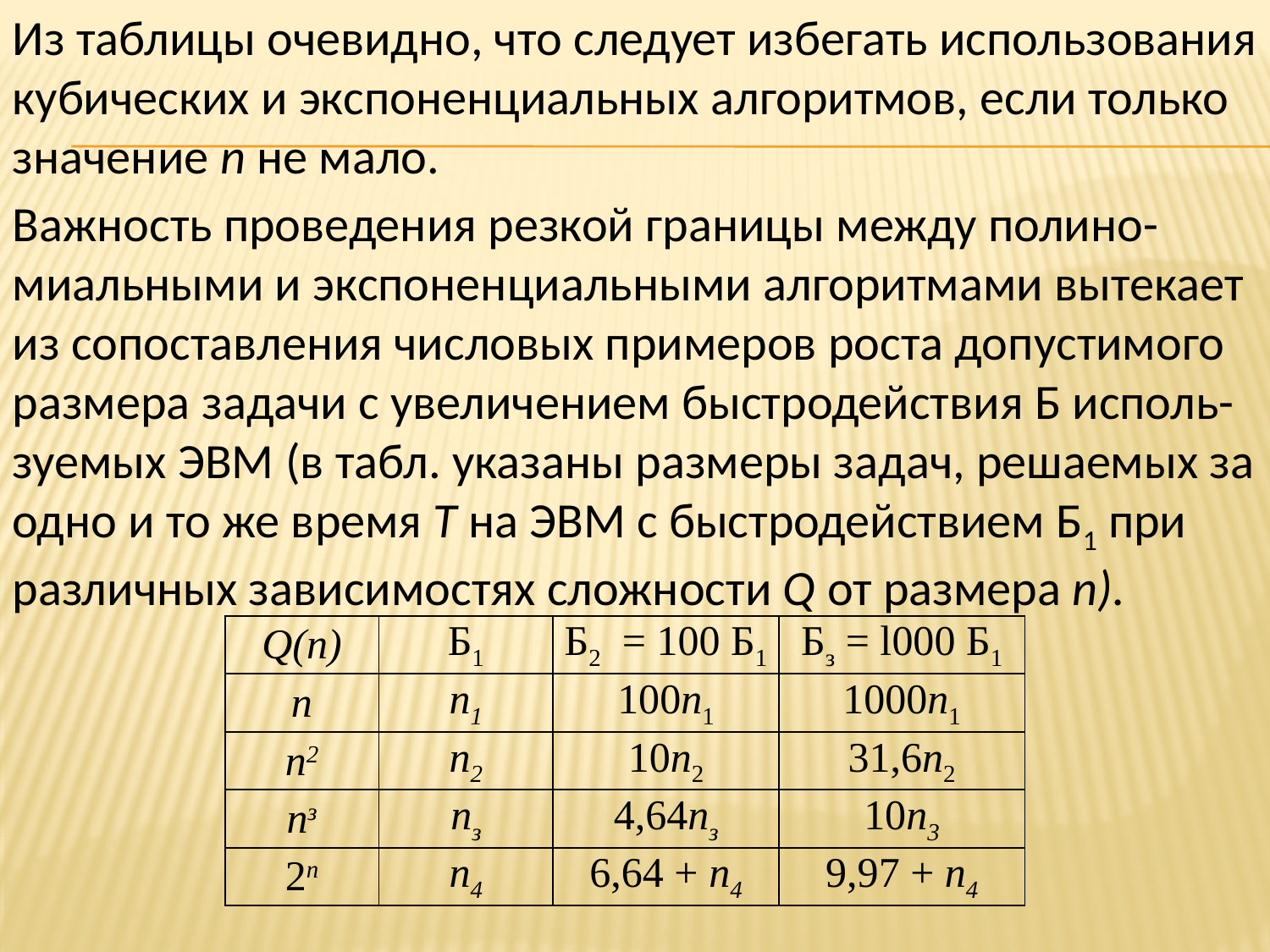

Из таблицы очевидно, что следует избегать использования кубических и экспоненциальных алгоритмов, если только значение n не мало.
Важность проведения резкой границы между полино-миальными и экспоненциальными алгоритмами вытекает из сопоставления числовых примеров роста допустимого размера задачи с увеличением быстродействия Б исполь-зуемых ЭВМ (в табл. указаны размеры задач, решаемых за одно и то же время Т на ЭВМ с быстродействием Б1 при различных зависимостях сложности Q от размера n).
| Q(n) | Б1 | Б2 = 100 Б1 | Бз = l000 Б1 |
| --- | --- | --- | --- |
| n | n1 | 100n1 | 1000n1 |
| n2 | n2 | 10n2 | 31,6n2 |
| nз | nз | 4,64nз | 10n3 |
| 2n | n4 | 6,64 + n4 | 9,97 + n4 |